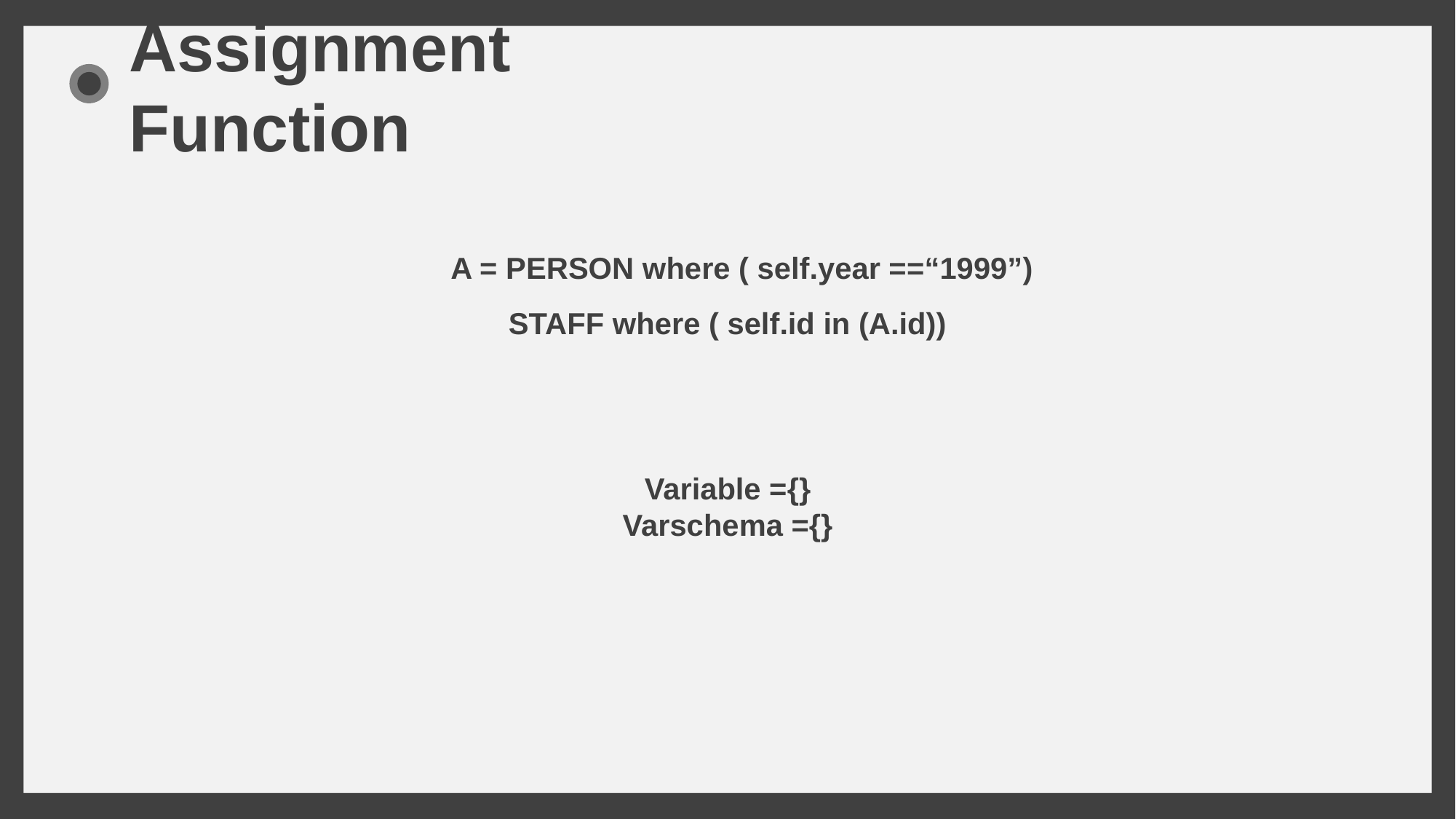

Assignment Function
A = PERSON where ( self.year ==“1999”)
STAFF where ( self.id in (A.id))
Variable ={}
Varschema ={}